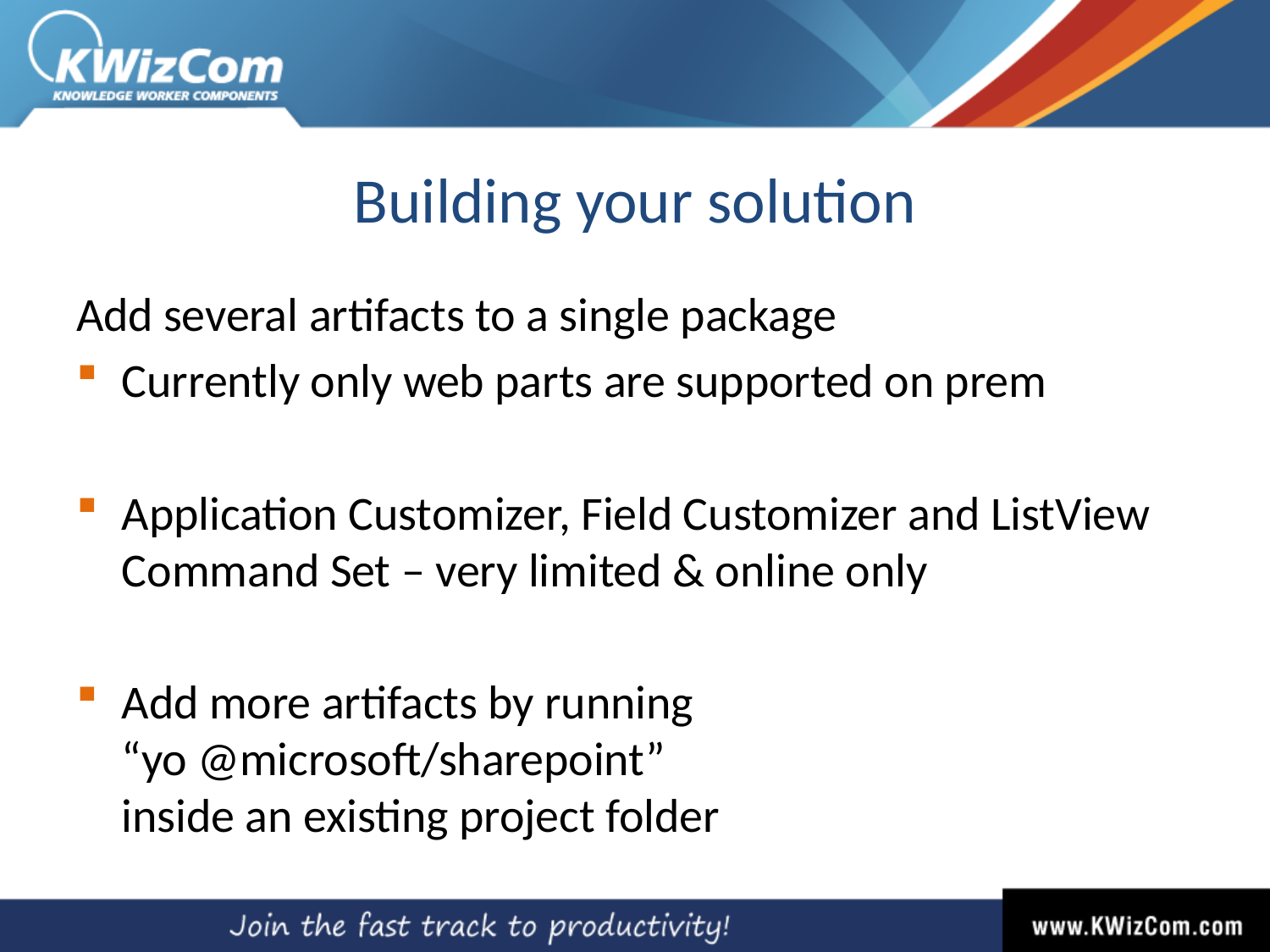

# Building your solution
Add several artifacts to a single package
Currently only web parts are supported on prem

Application Customizer, Field Customizer and ListView Command Set – very limited & online only

Add more artifacts by running
“yo @microsoft/sharepoint”
inside an existing project folder